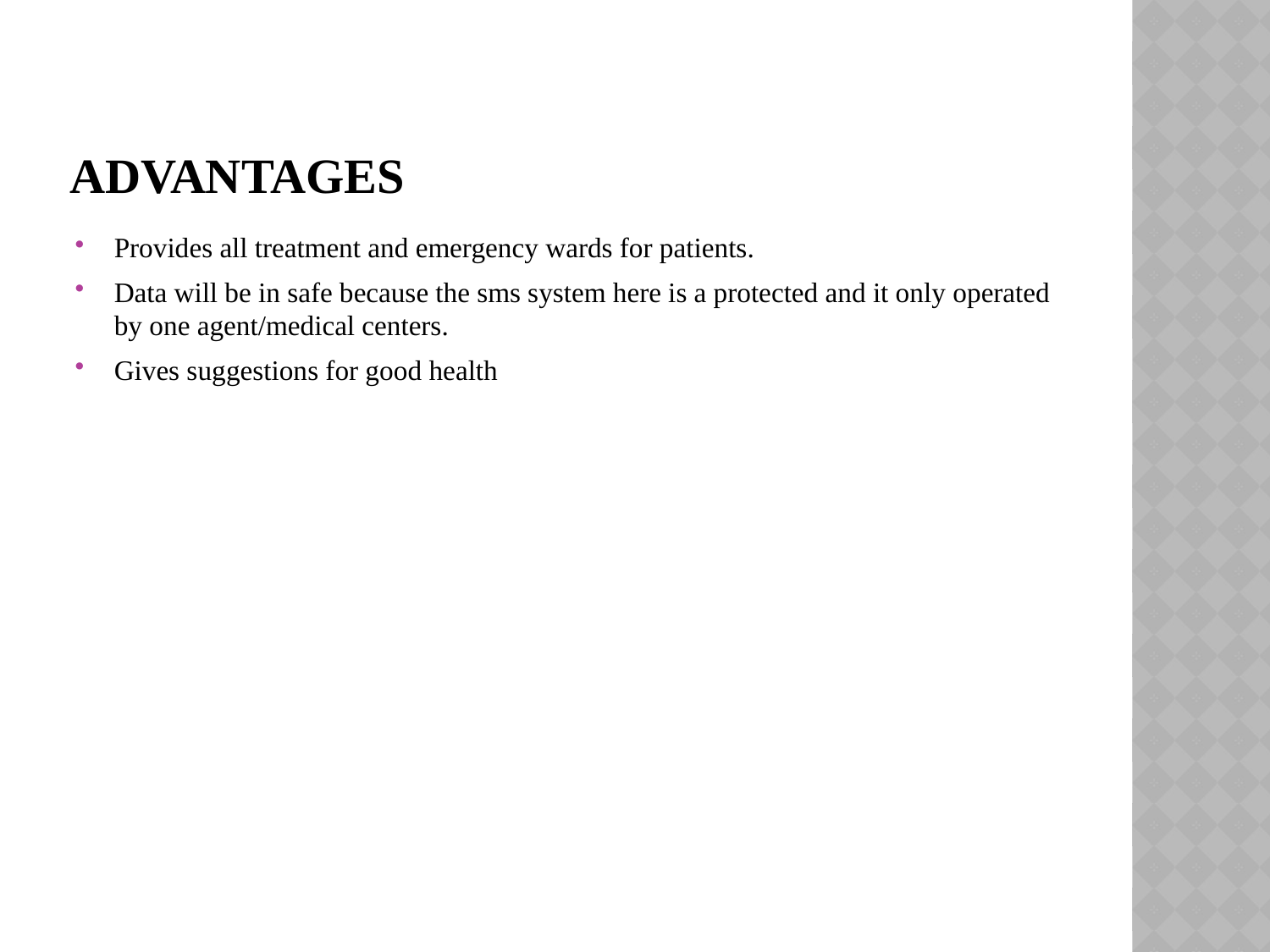

# ADVANTAGES
Provides all treatment and emergency wards for patients.
Data will be in safe because the sms system here is a protected and it only operated by one agent/medical centers.
Gives suggestions for good health